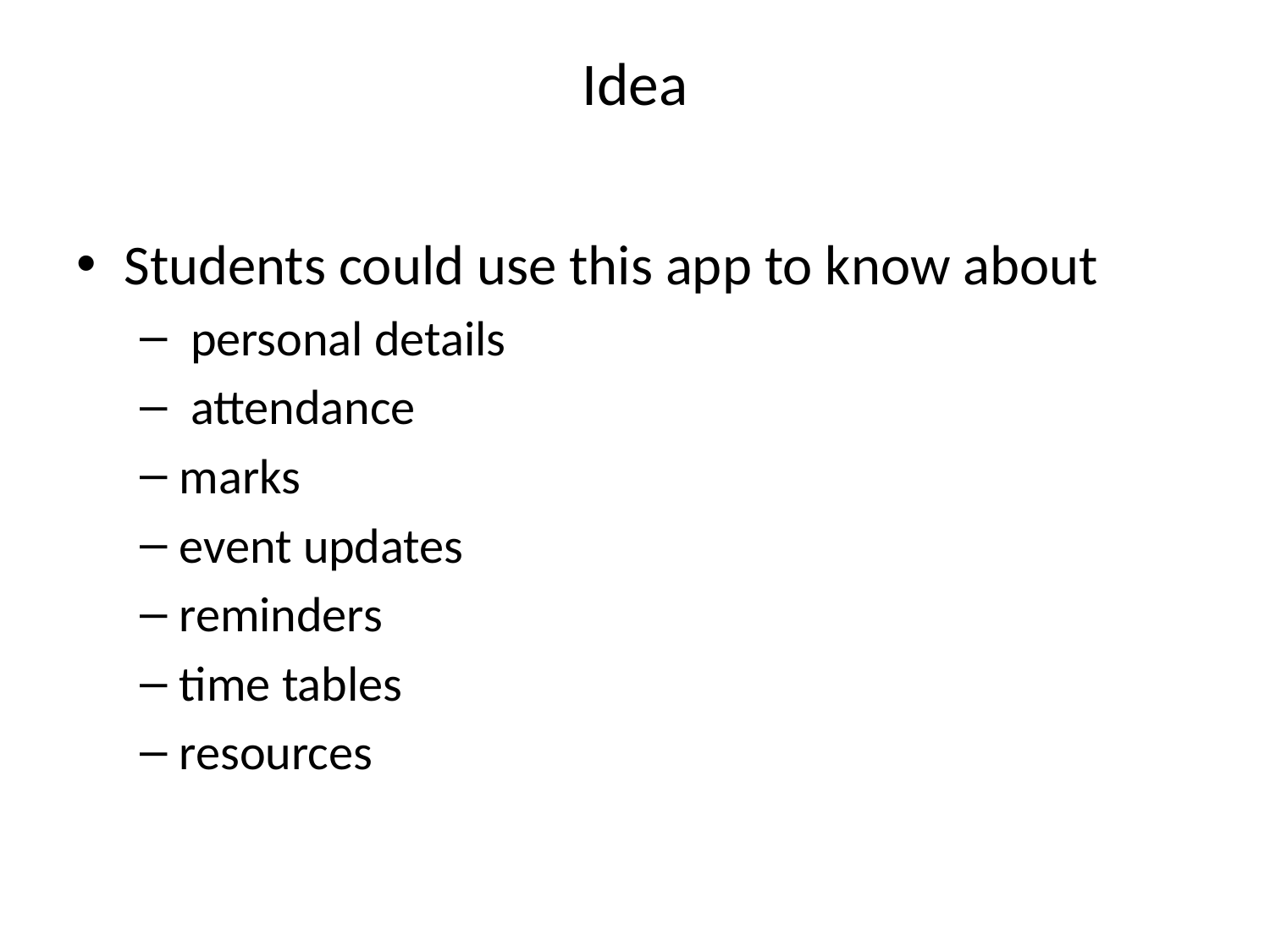

# Idea
Students could use this app to know about
 personal details
 attendance
marks
event updates
reminders
time tables
resources